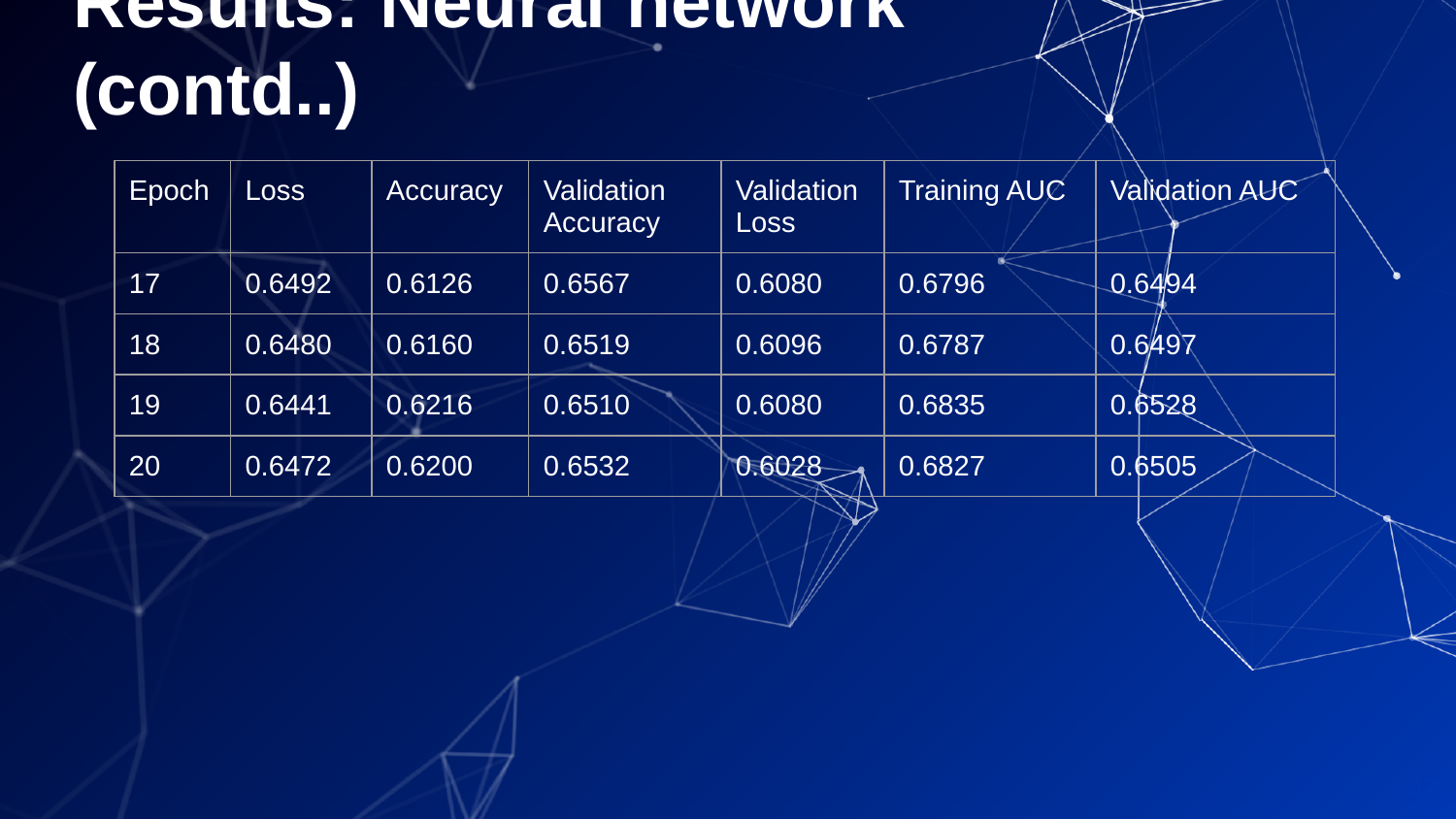

# Results: Neural network (contd..)
| Epoch | Loss | Accuracy | Validation Accuracy | Validation Loss | Training AUC | Validation AUC |
| --- | --- | --- | --- | --- | --- | --- |
| 17 | 0.6492 | 0.6126 | 0.6567 | 0.6080 | 0.6796 | 0.6494 |
| 18 | 0.6480 | 0.6160 | 0.6519 | 0.6096 | 0.6787 | 0.6497 |
| 19 | 0.6441 | 0.6216 | 0.6510 | 0.6080 | 0.6835 | 0.6528 |
| 20 | 0.6472 | 0.6200 | 0.6532 | 0.6028 | 0.6827 | 0.6505 |
47